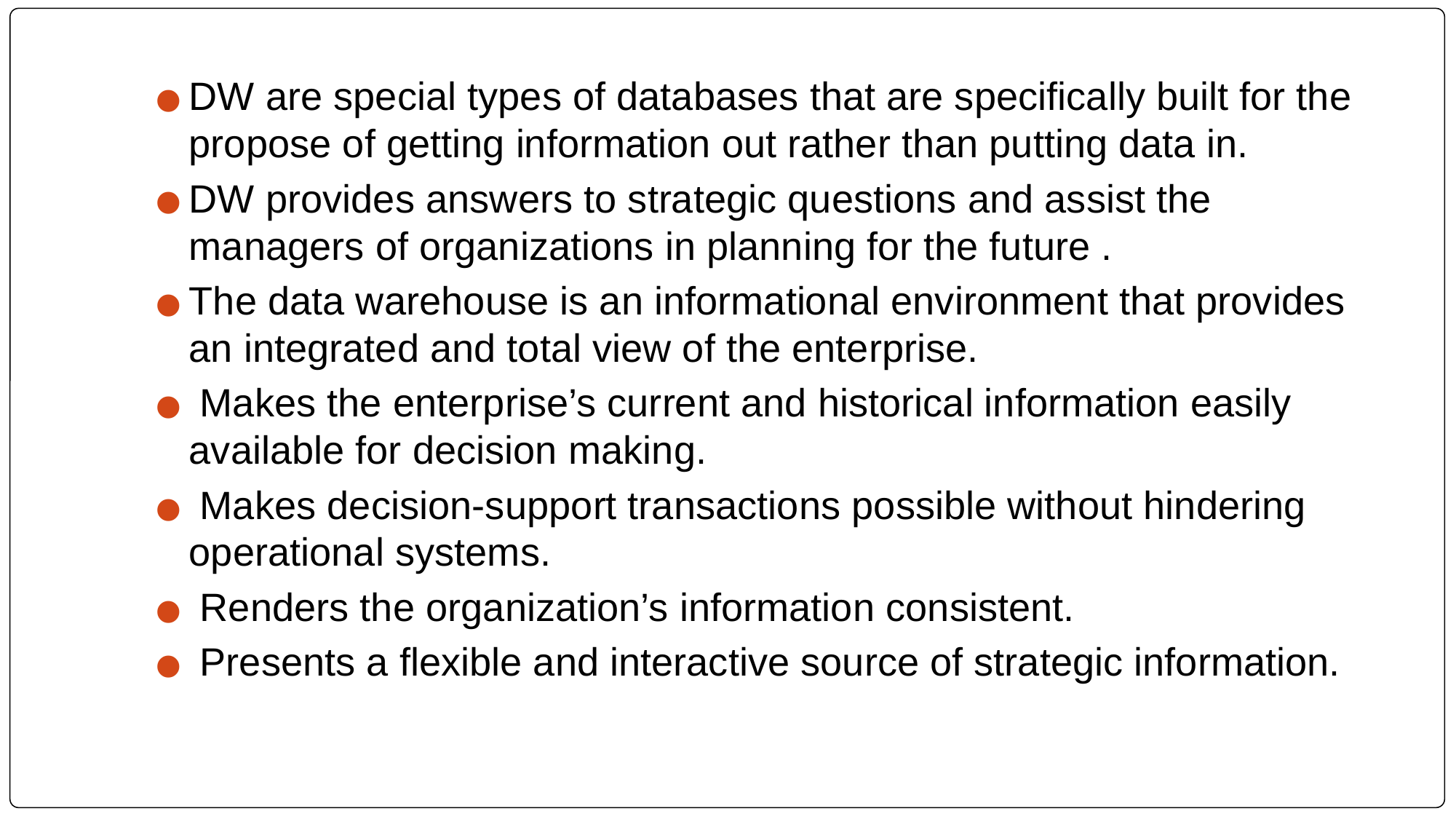

DW are special types of databases that are specifically built for the propose of getting information out rather than putting data in.
DW provides answers to strategic questions and assist the managers of organizations in planning for the future .
The data warehouse is an informational environment that provides an integrated and total view of the enterprise.
 Makes the enterprise’s current and historical information easily available for decision making.
 Makes decision-support transactions possible without hindering operational systems.
 Renders the organization’s information consistent.
 Presents a flexible and interactive source of strategic information.